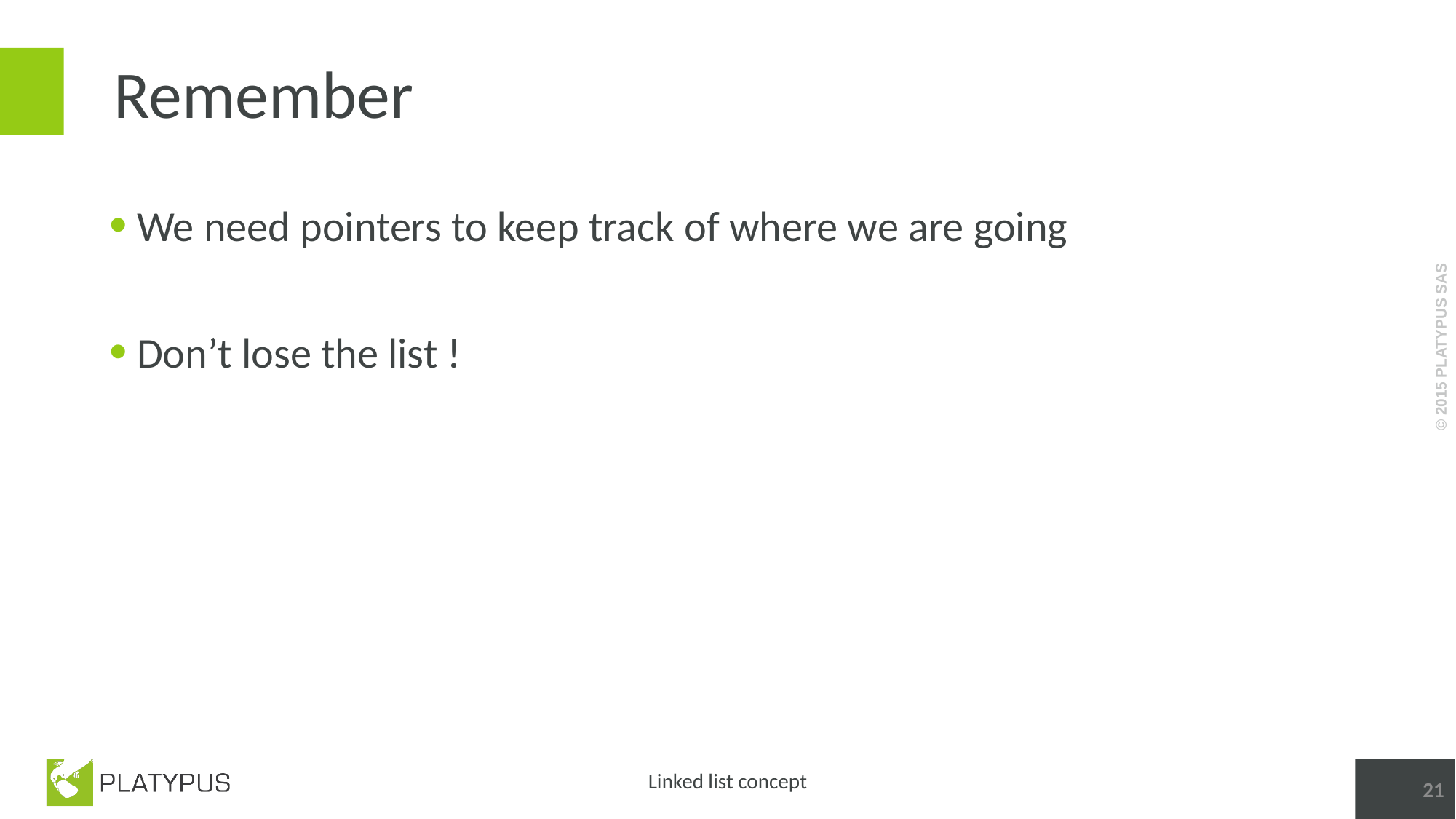

# Remember
We need pointers to keep track of where we are going

Don’t lose the list !

21
Linked list concept